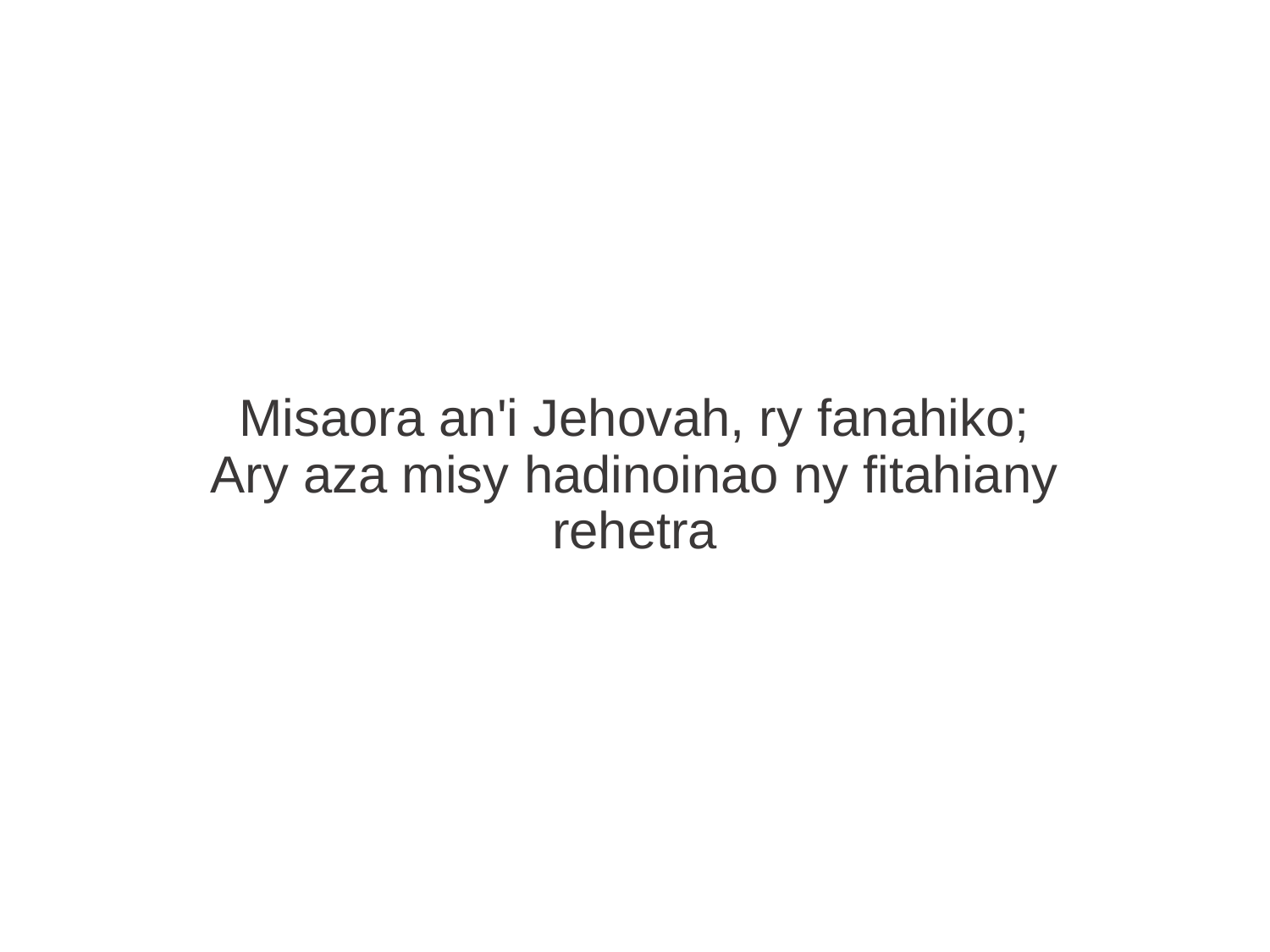

Misaora an'i Jehovah, ry fanahiko;
Ary aza misy hadinoinao ny fitahiany
rehetra